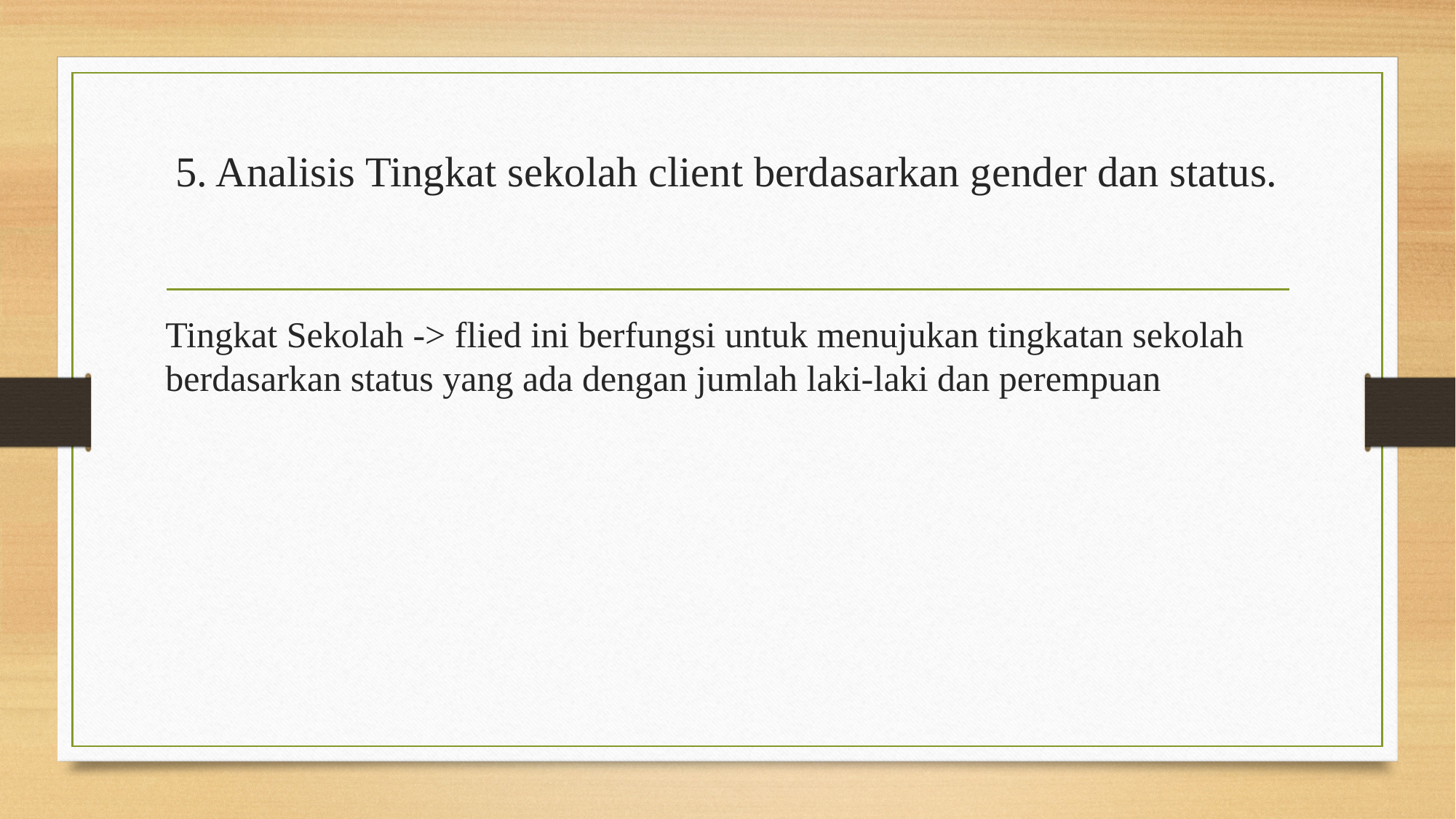

# 5. Analisis Tingkat sekolah client berdasarkan gender dan status.
Tingkat Sekolah -> flied ini berfungsi untuk menujukan tingkatan sekolah berdasarkan status yang ada dengan jumlah laki-laki dan perempuan